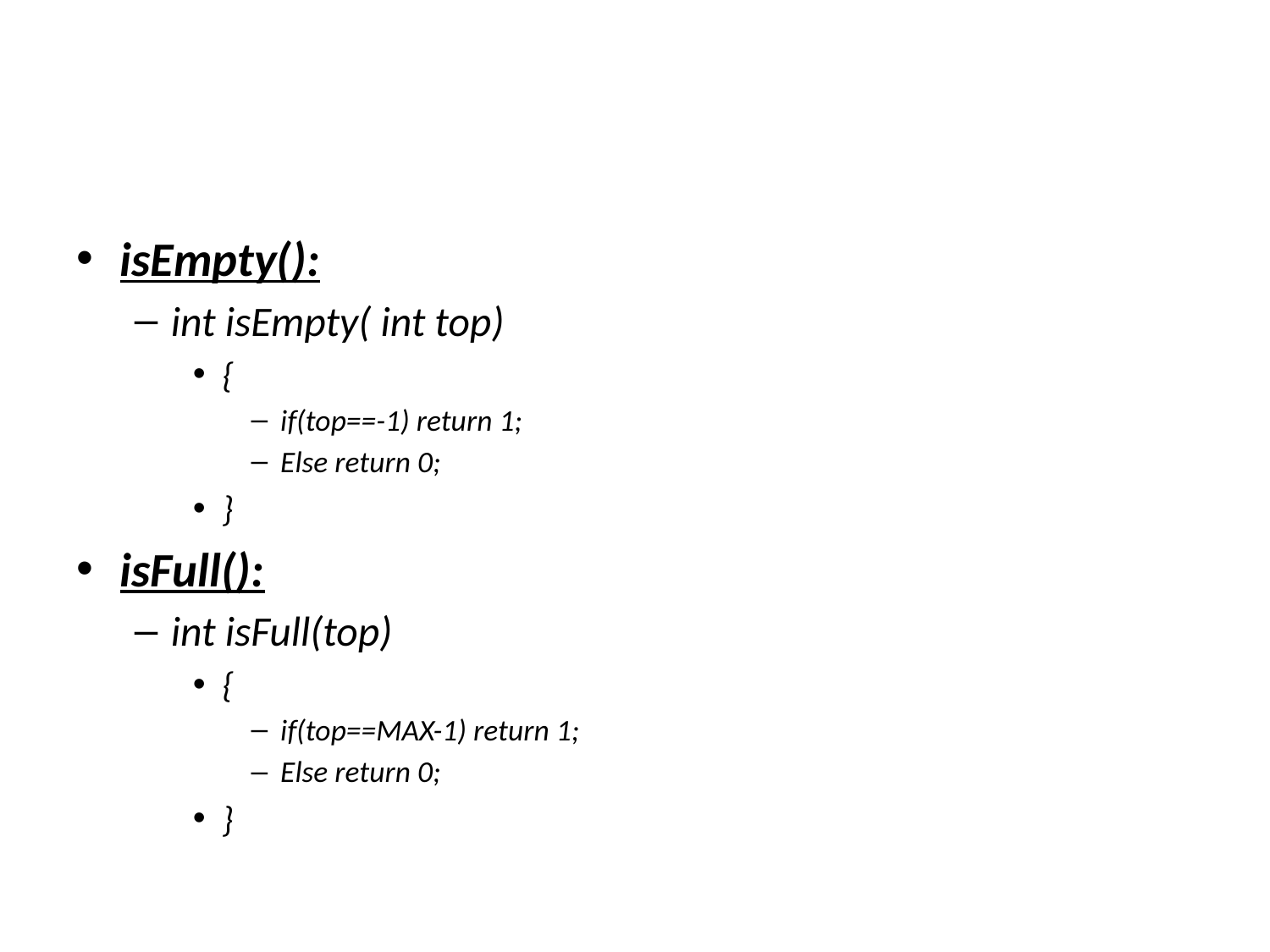

#
isEmpty():
int isEmpty( int top)
{
if(top==-1) return 1;
Else return 0;
}
isFull():
int isFull(top)
{
if(top==MAX-1) return 1;
Else return 0;
}